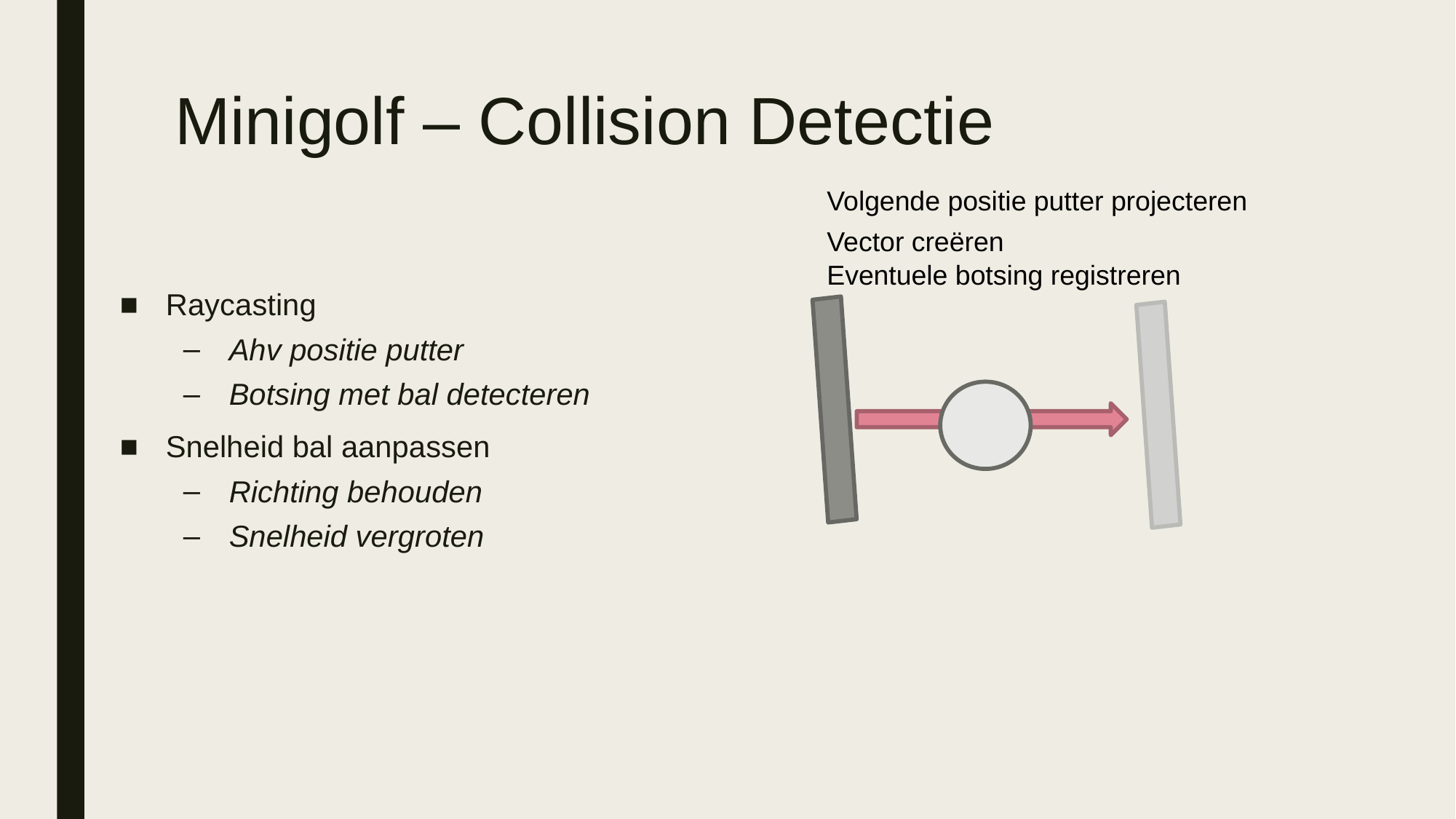

# Minigolf – Collision Detectie
Volgende positie putter projecteren
Vector creëren
Eventuele botsing registreren
Raycasting
Ahv positie putter
Botsing met bal detecteren
Snelheid bal aanpassen
Richting behouden
Snelheid vergroten